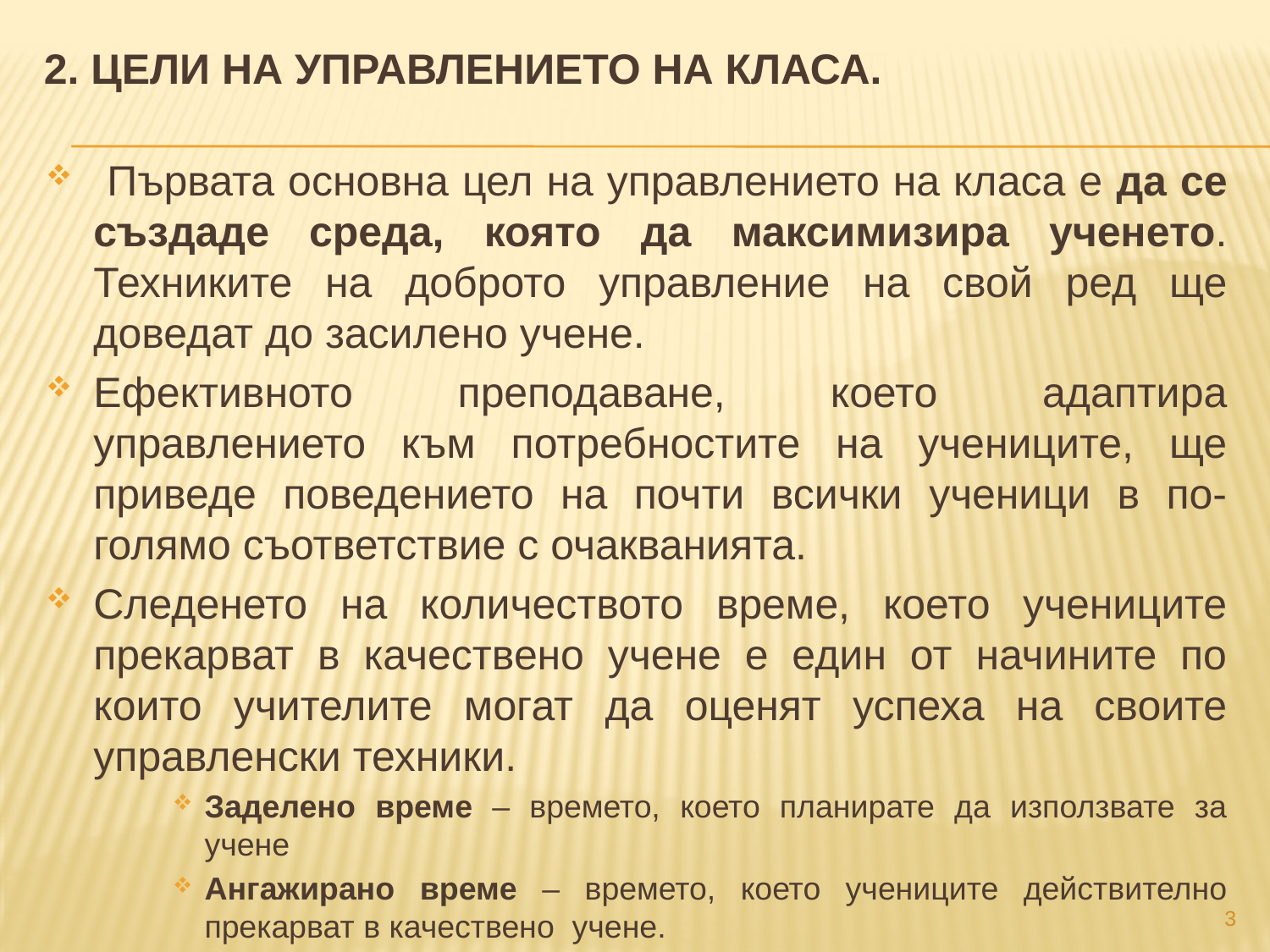

2. ЦЕЛИ НА УПРАВЛЕНИЕТО НА КЛАСА.
 Първата основна цел на управлението на класа е да се създаде среда, която да максимизира ученето. Техниките на доброто управление на свой ред ще доведат до засилено учене.
Ефективното преподаване, което адаптира управлението към потребностите на учениците, ще приведе поведението на почти всички ученици в по-голямо съответствие с очакванията.
Следенето на количеството време, което учениците прекарват в качествено учене е един от начините по които учителите могат да оценят успеха на своите управленски техники.
Заделено време – времето, което планирате да използвате за учене
Ангажирано време – времето, което учениците действително прекарват в качествено  учене.

3